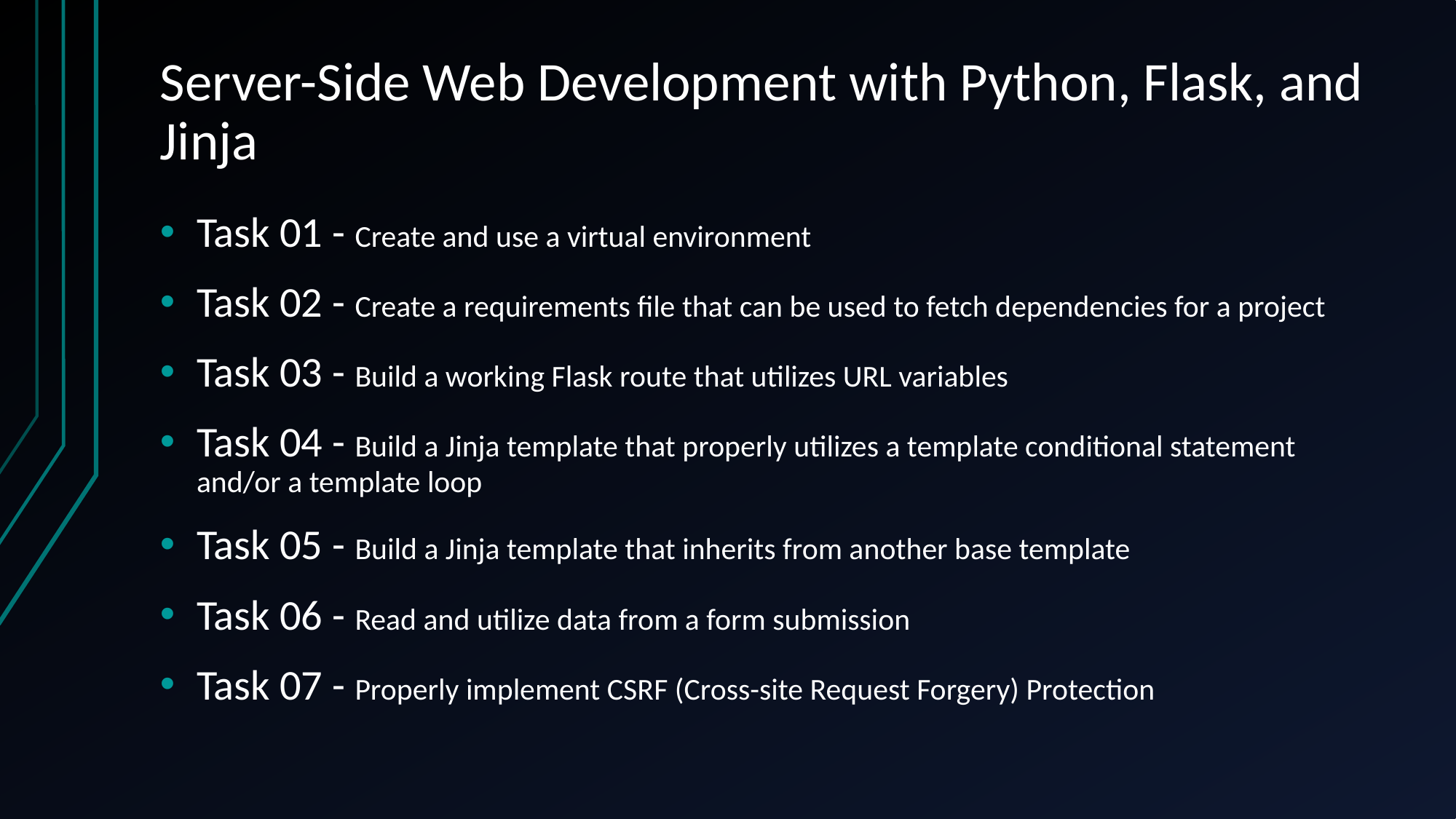

# Server-Side Web Development with Python, Flask, and Jinja
Task 01 - Create and use a virtual environment
Task 02 - Create a requirements file that can be used to fetch dependencies for a project
Task 03 - Build a working Flask route that utilizes URL variables
Task 04 - Build a Jinja template that properly utilizes a template conditional statement and/or a template loop
Task 05 - Build a Jinja template that inherits from another base template
Task 06 - Read and utilize data from a form submission
Task 07 - Properly implement CSRF (Cross-site Request Forgery) Protection